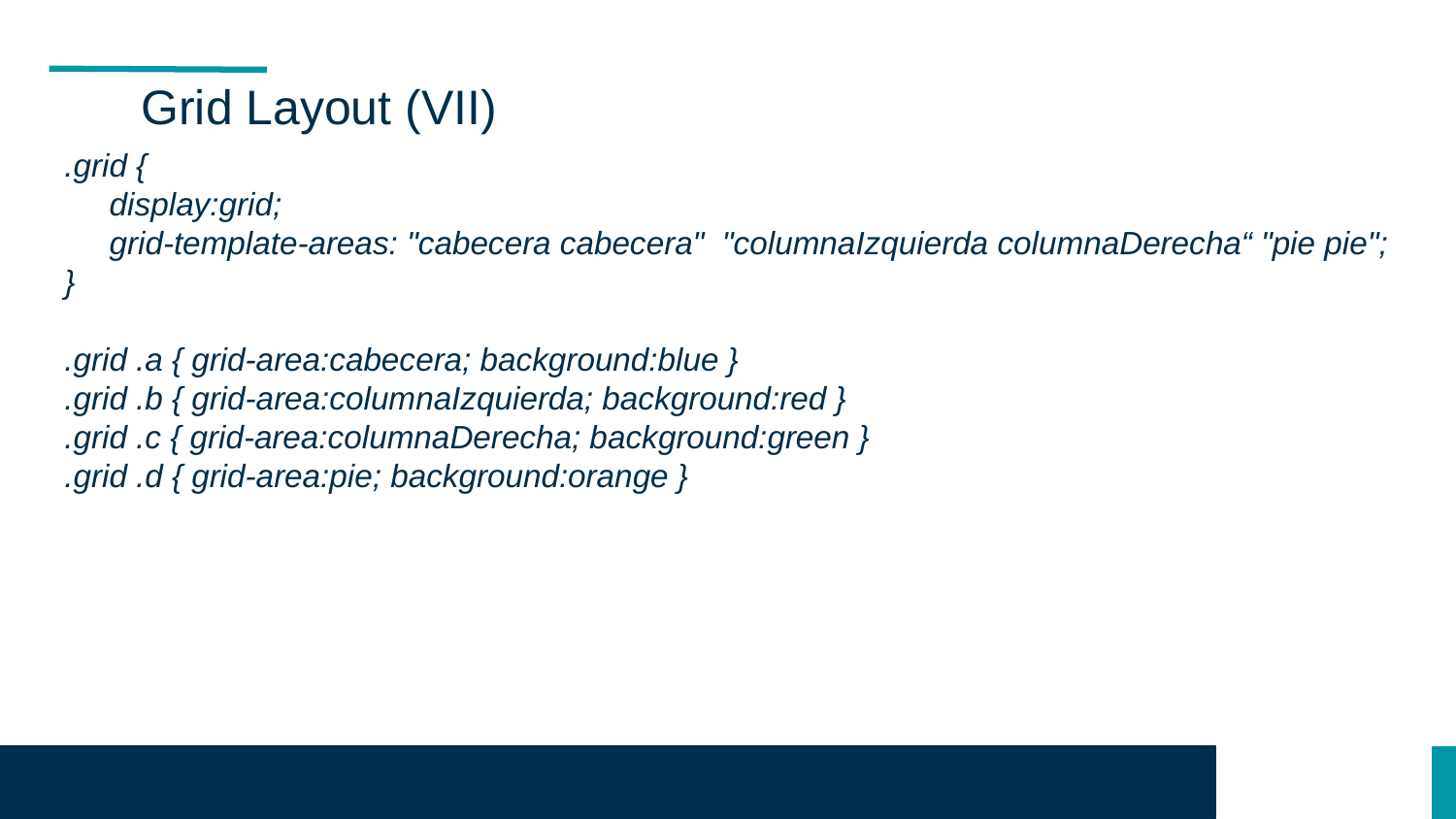

Grid Layout (VII)
.grid {
     display:grid;
     grid-template-areas: "cabecera cabecera"  "columnaIzquierda columnaDerecha“ "pie pie";
}

.grid .a { grid-area:cabecera; background:blue }
.grid .b { grid-area:columnaIzquierda; background:red }
.grid .c { grid-area:columnaDerecha; background:green }
.grid .d { grid-area:pie; background:orange }